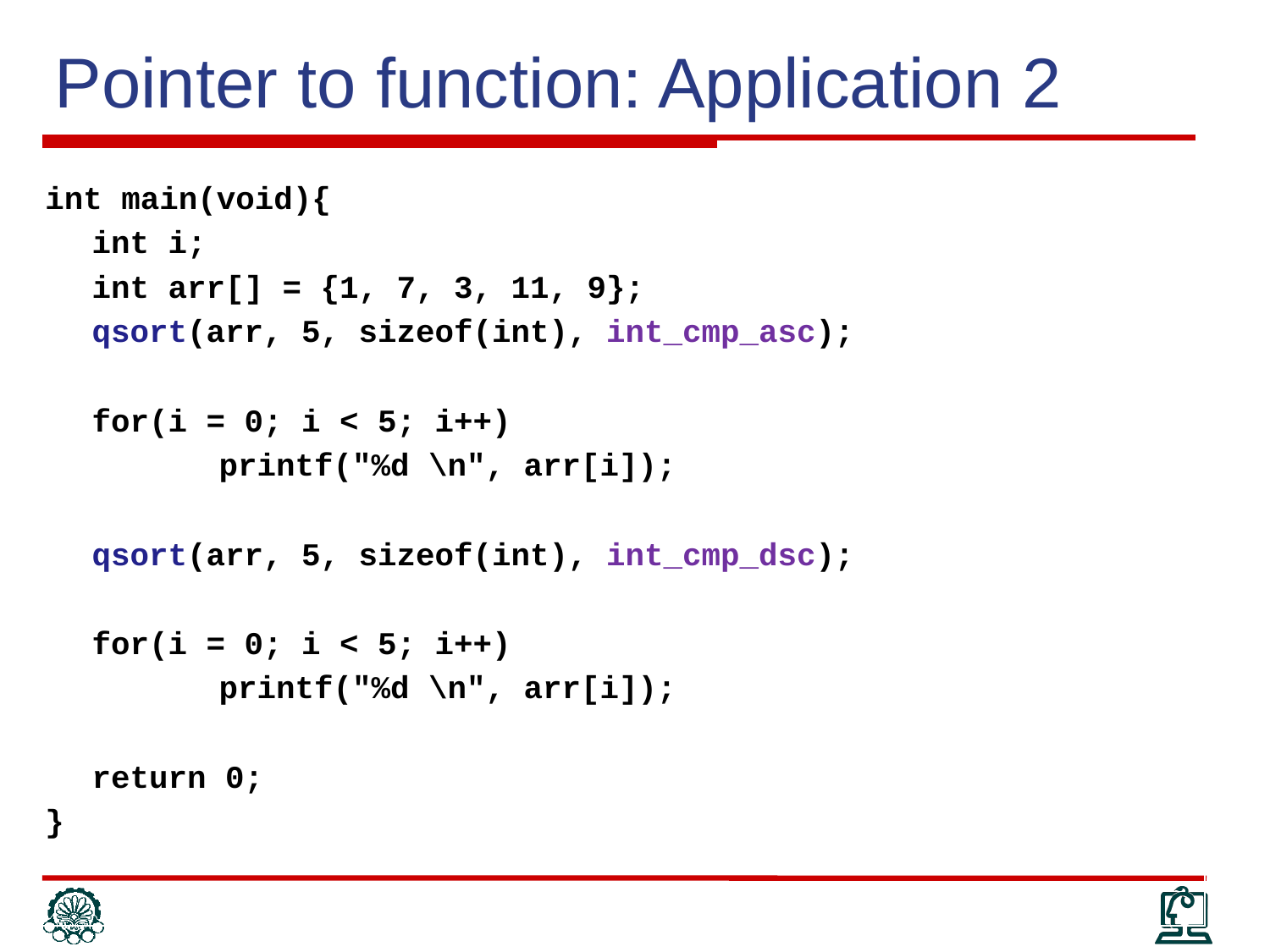

Pointer to function: Application 2

int main(void){
	int i;
	int arr[] = {1, 7, 3, 11, 9};
	qsort(arr, 5, sizeof(int), int_cmp_asc);

	for(i = 0; i < 5; i++)
		printf("%d \n", arr[i]);

	qsort(arr, 5, sizeof(int), int_cmp_dsc);

	for(i = 0; i < 5; i++)
		printf("%d \n", arr[i]);

	return 0;
}